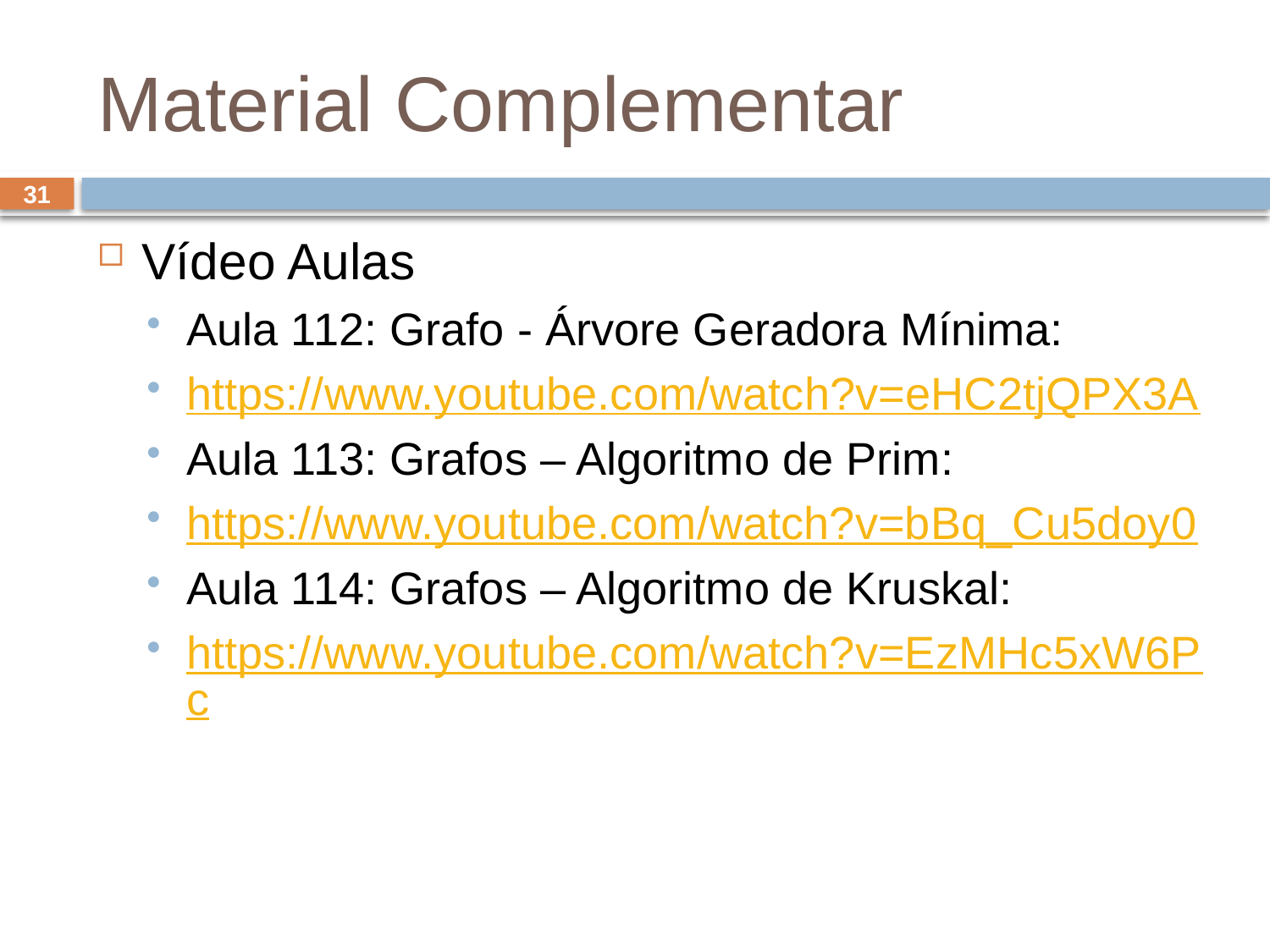

# Material Complementar
31
Vídeo Aulas
Aula 112: Grafo - Árvore Geradora Mínima:
https://www.youtube.com/watch?v=eHC2tjQPX3A
Aula 113: Grafos – Algoritmo de Prim:
https://www.youtube.com/watch?v=bBq_Cu5doy0
Aula 114: Grafos – Algoritmo de Kruskal:
https://www.youtube.com/watch?v=EzMHc5xW6Pc